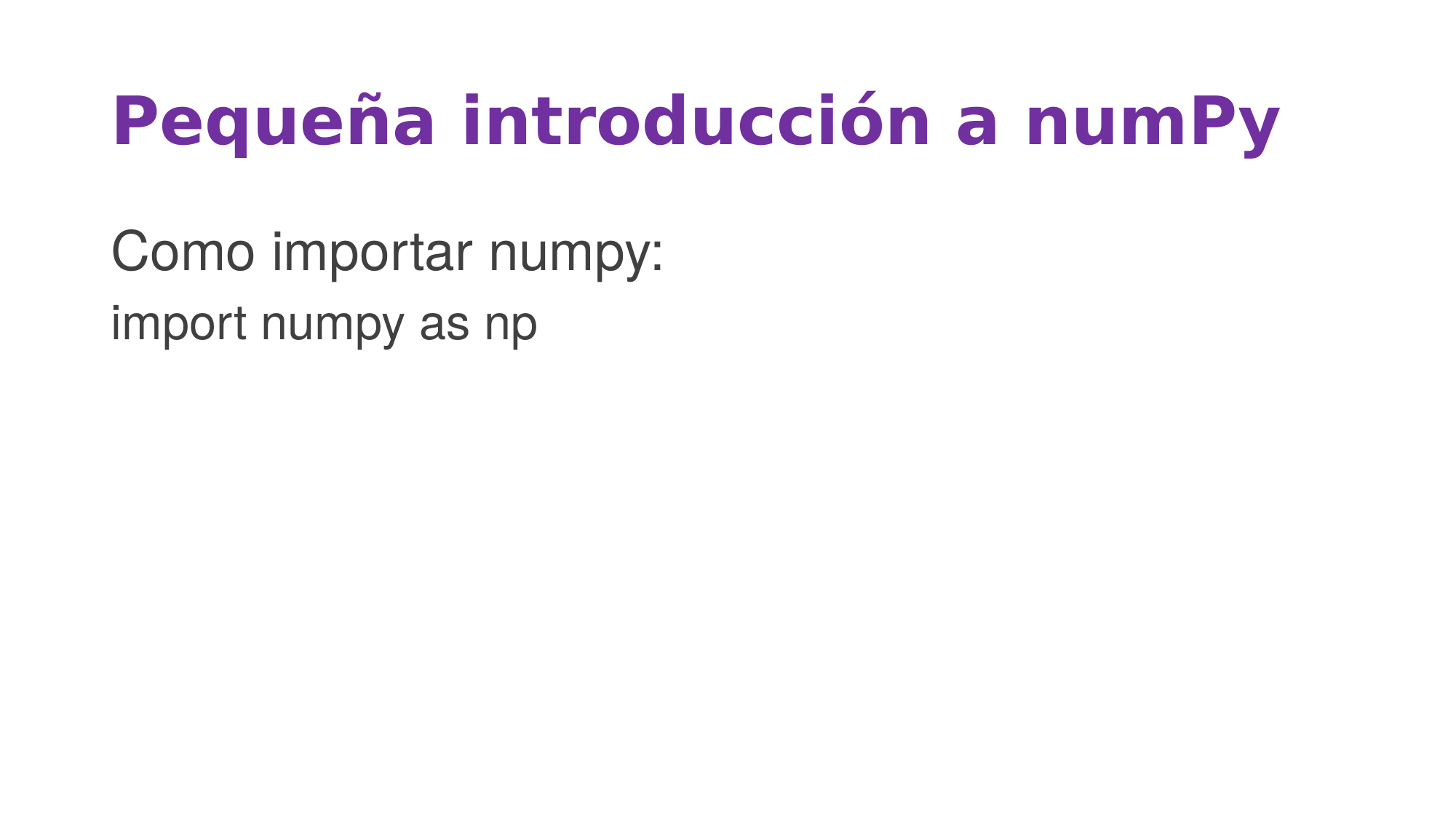

# Pequeña introducción a numPy
Como importar numpy:
import numpy as np